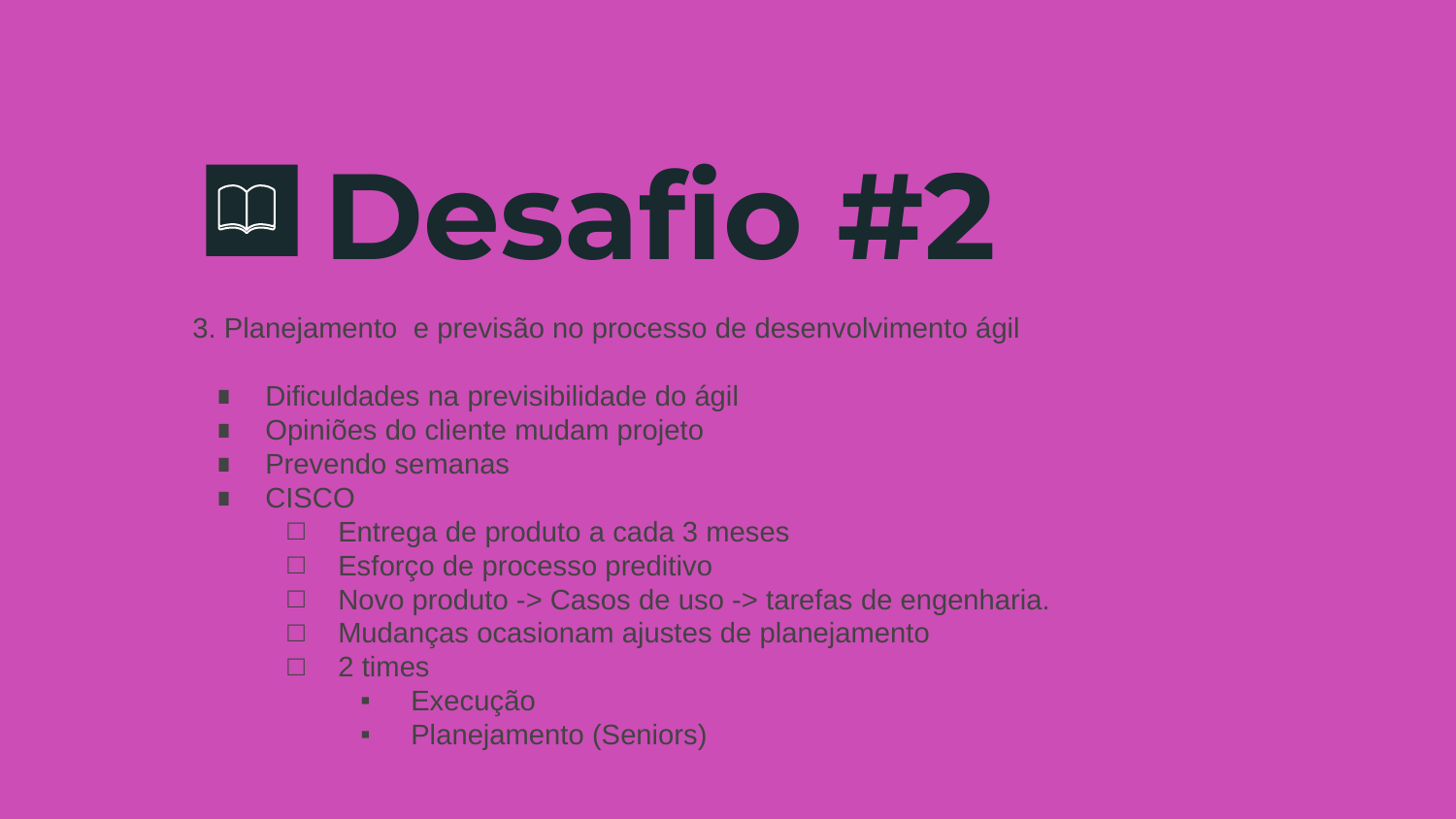

# Desafio #2

3. Planejamento  e previsão no processo de desenvolvimento ágil

Dificuldades na previsibilidade do ágil
Opiniões do cliente mudam projeto
Prevendo semanas
CISCO
Entrega de produto a cada 3 meses
Esforço de processo preditivo
Novo produto -> Casos de uso -> tarefas de engenharia.
Mudanças ocasionam ajustes de planejamento
2 times
Execução
Planejamento (Seniors)